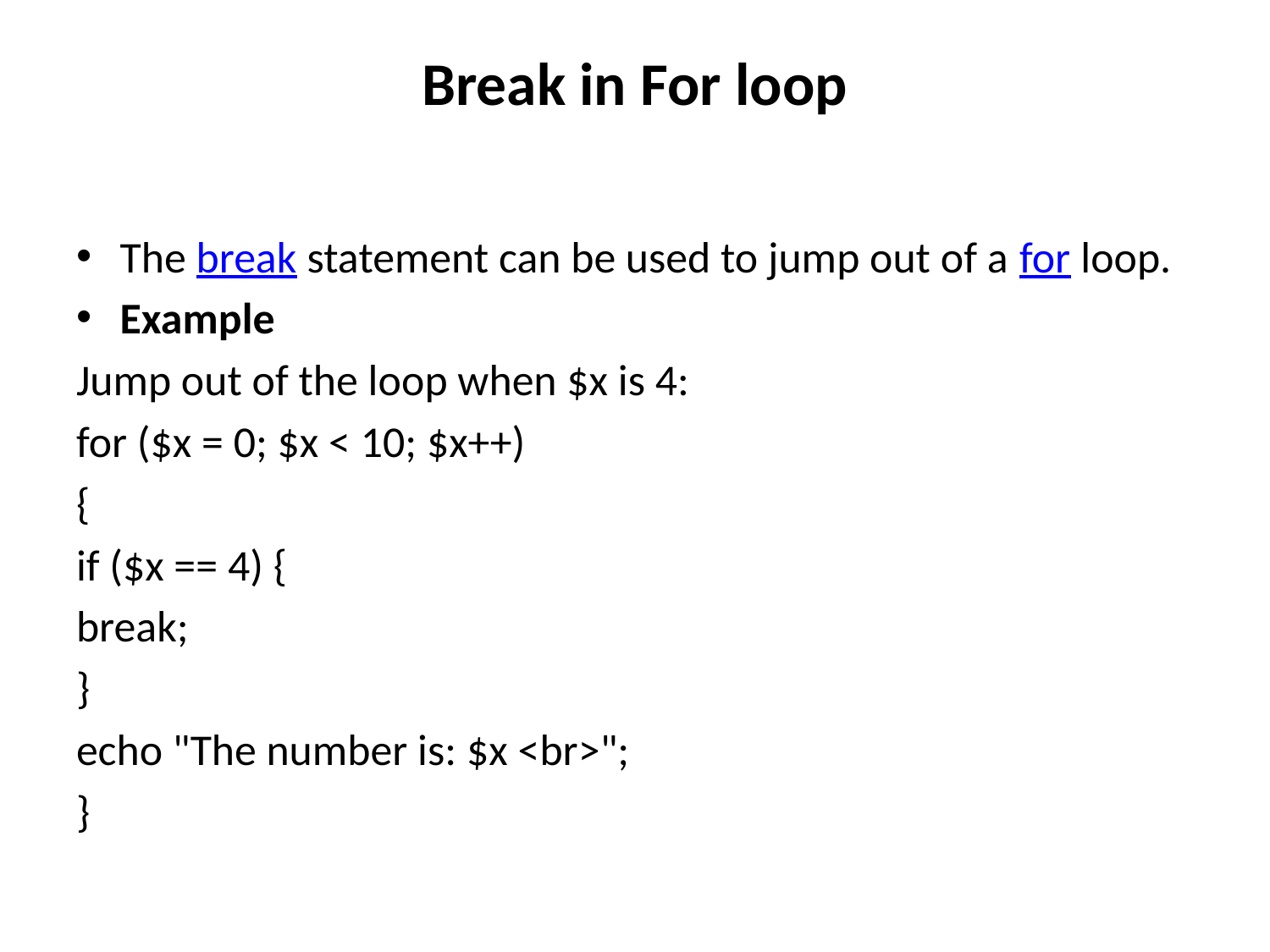

# Break in For loop
The break statement can be used to jump out of a for loop.
Example
Jump out of the loop when $x is 4:
for ($x = 0; $x < 10; $x++)
{
if ($x == 4) {
break;
}
echo "The number is: $x <br>";
}